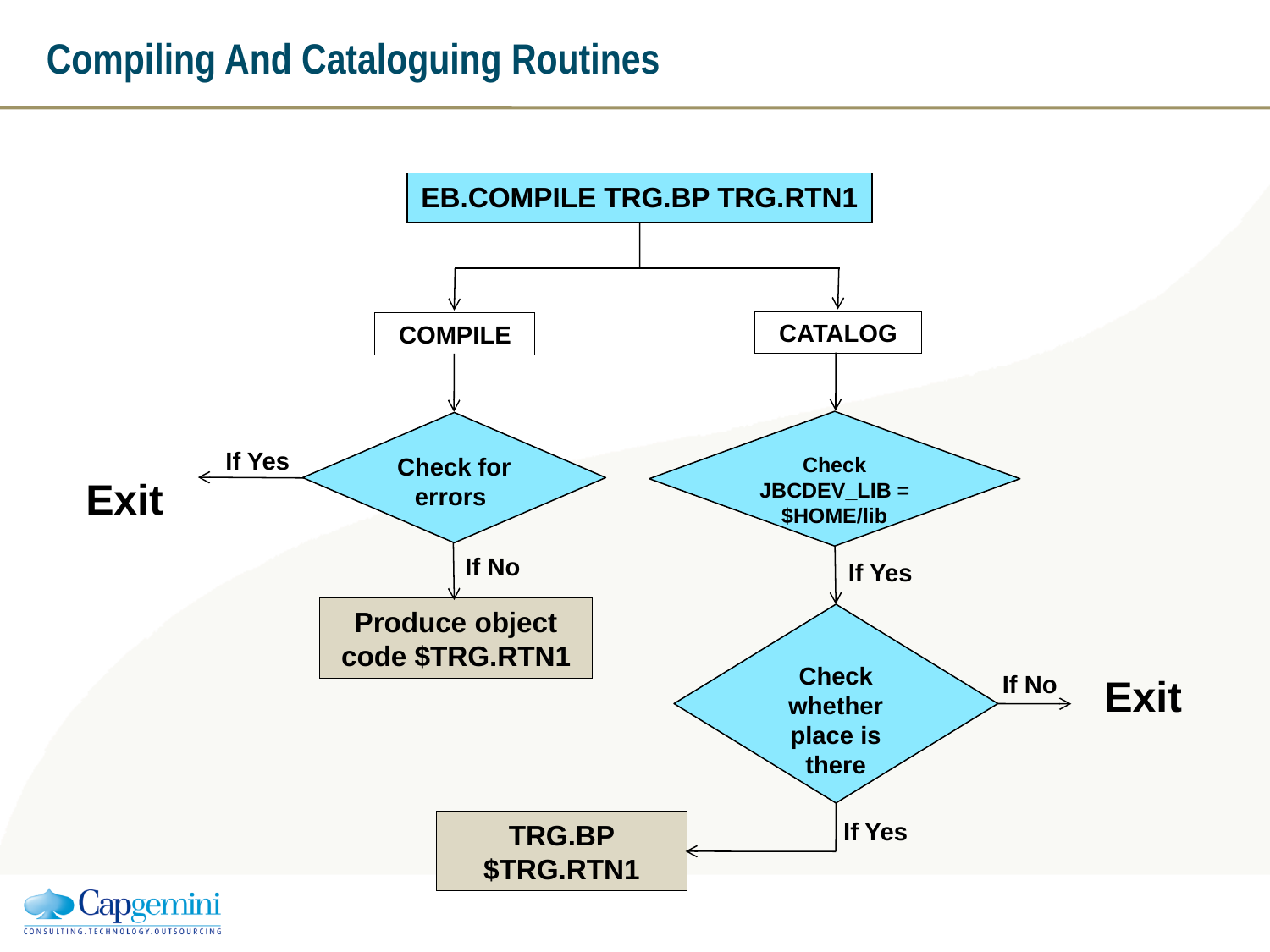

# Compiling And Cataloguing Routines
EB.COMPILE TRG.BP TRG.RTN1
CATALOG
COMPILE
Check JBCDEV_LIB = $HOME/lib

Check for errors

If Yes
Exit
If No
If Yes
Produce object code $TRG.RTN1
Check whether place is there
If No
Exit
If Yes
TRG.BP
$TRG.RTN1